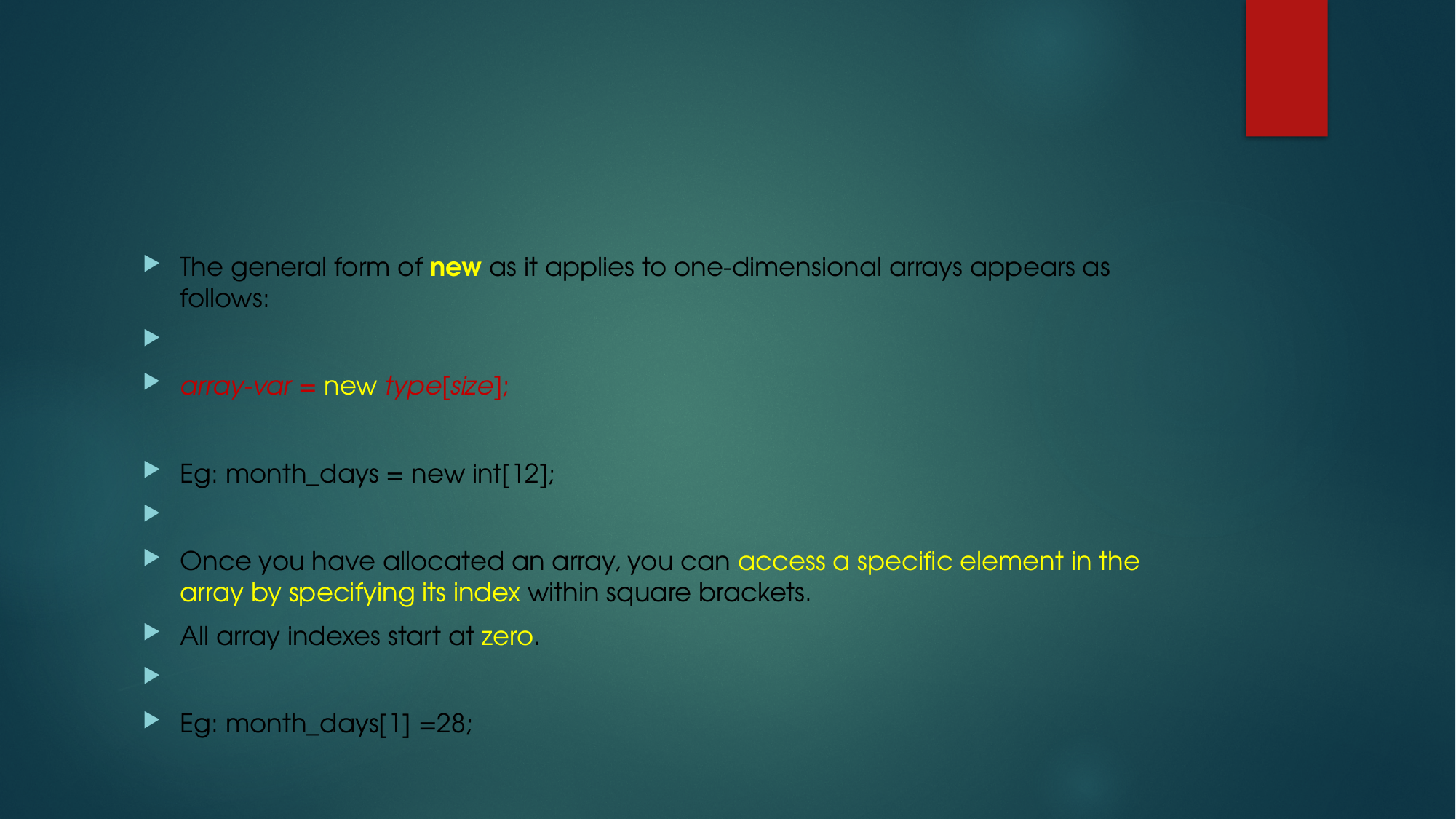

#
The general form of new as it applies to one-dimensional arrays appears as follows:

array-var = new type[size];

Eg: month_days = new int[12];

Once you have allocated an array, you can access a specific element in the array by specifying its index within square brackets.
All array indexes start at zero.

Eg: month_days[1] =28;